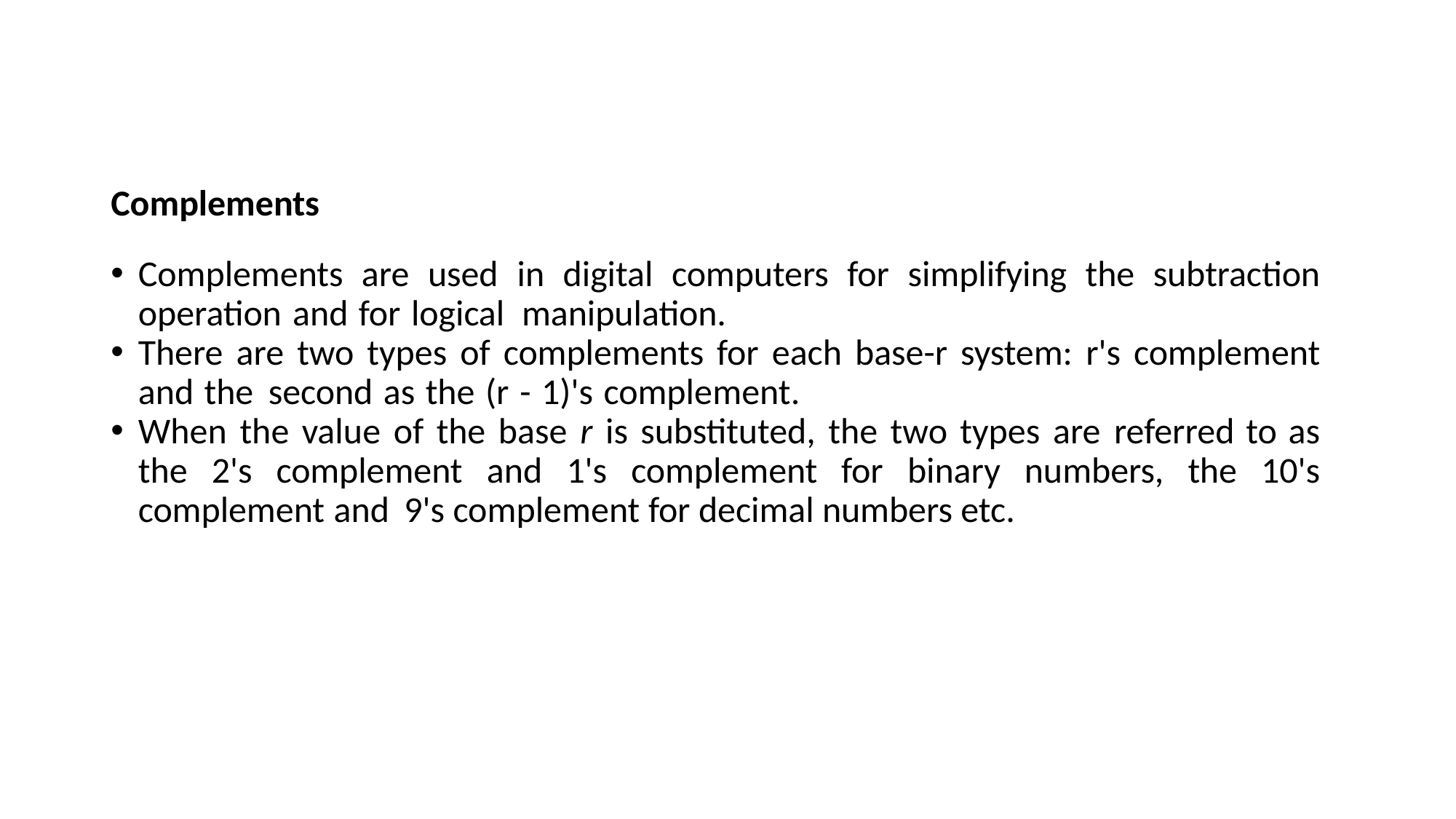

#
Complements

Complements are used in digital computers for simplifying the subtraction operation and for logical manipulation.
There are two types of complements for each base-r system: r's complement and the second as the (r - 1)'s complement.
When the value of the base r is substituted, the two types are referred to as the 2's complement and 1's complement for binary numbers, the 10's complement and 9's complement for decimal numbers etc.